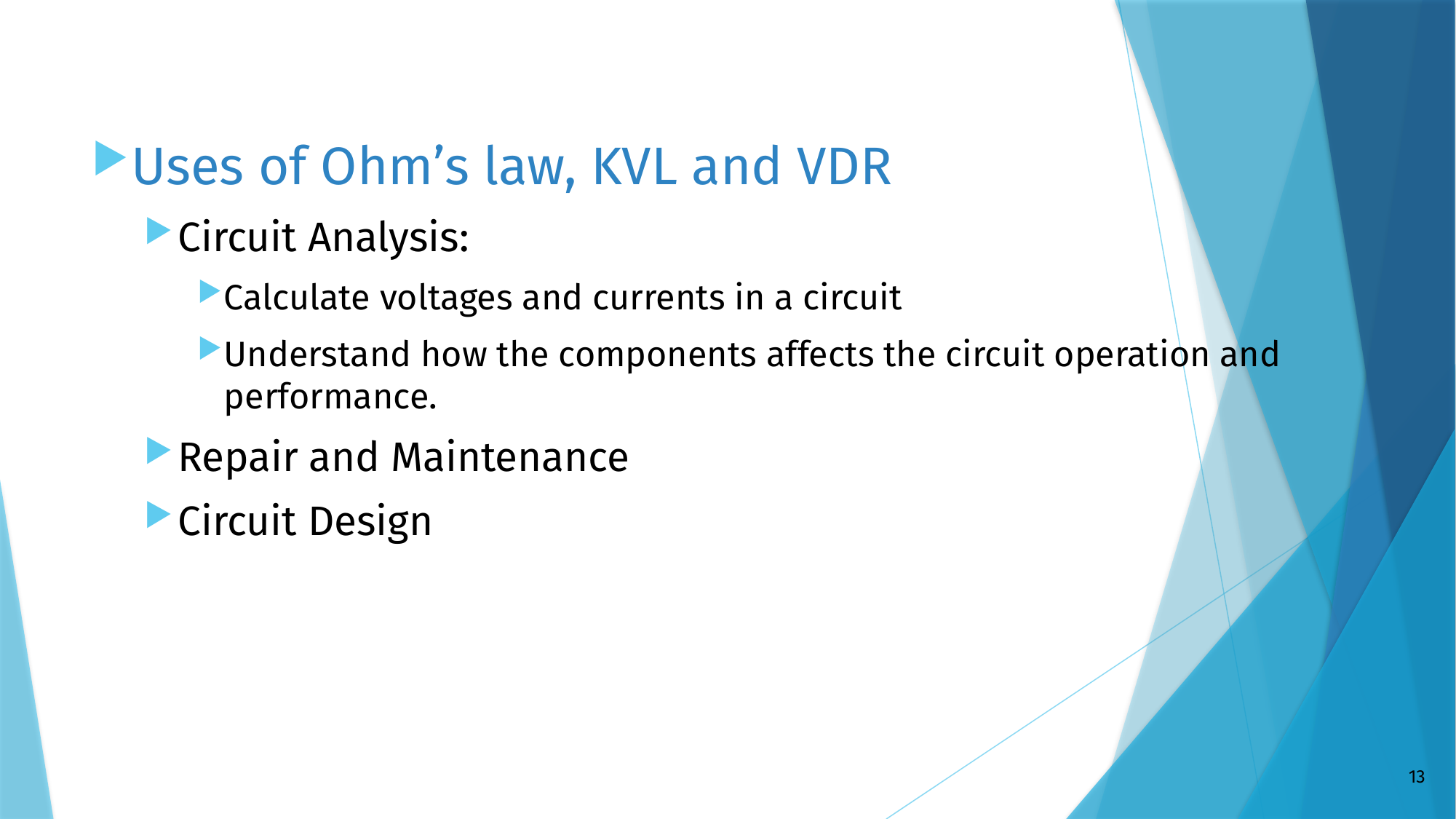

Uses of Ohm’s law, KVL and VDR
Circuit Analysis:
Calculate voltages and currents in a circuit
Understand how the components affects the circuit operation and performance.
Repair and Maintenance
Circuit Design
13